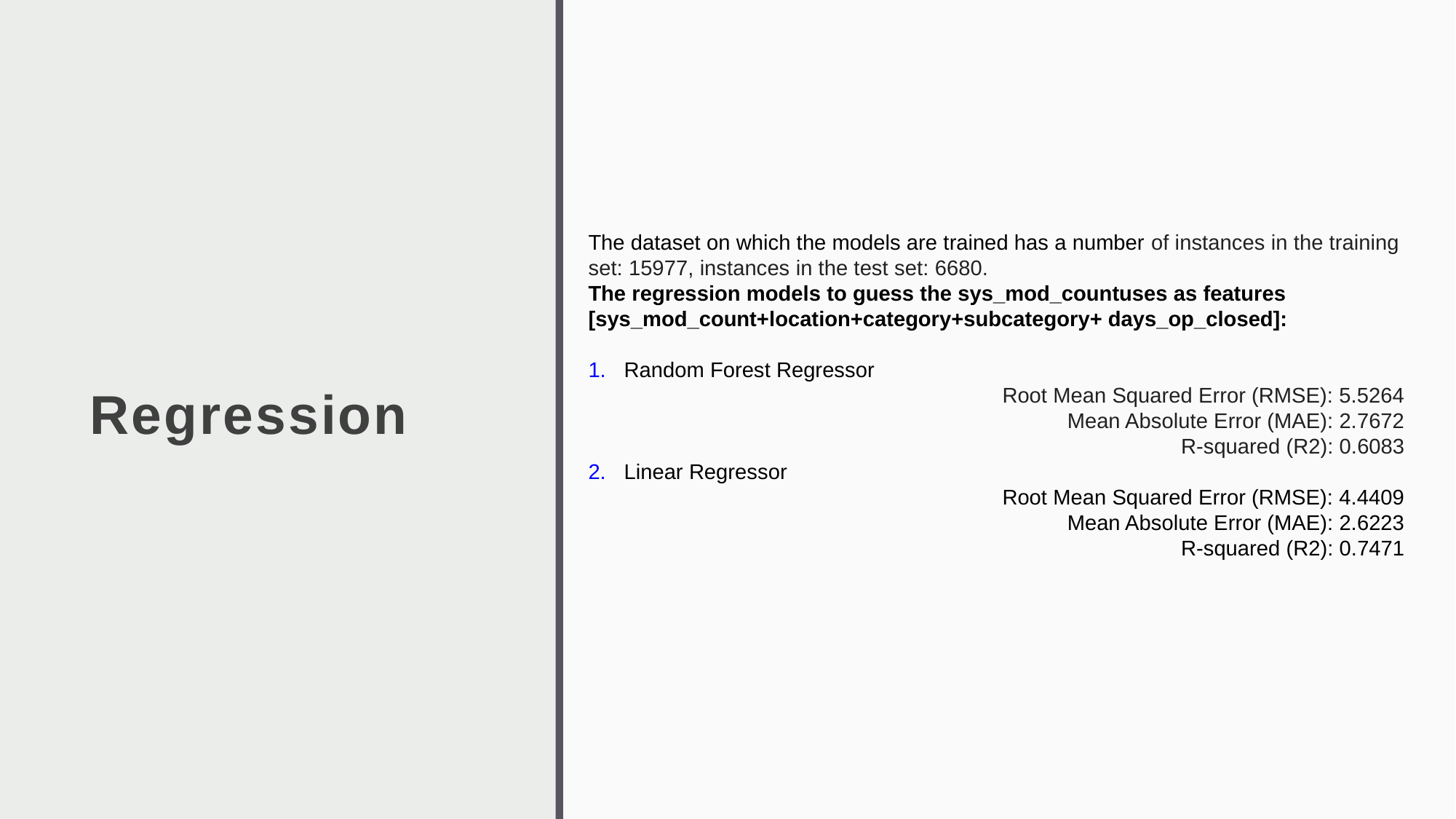

# Regression
The dataset on which the models are trained has a number of instances in the training set: 15977, instances in the test set: 6680.
The regression models to guess the sys_mod_countuses as features [sys_mod_count+location+category+subcategory+ days_op_closed]:
1.   Random Forest Regressor
Root Mean Squared Error (RMSE): 5.5264
Mean Absolute Error (MAE): 2.7672
R-squared (R2): 0.6083
2.   Linear Regressor
Root Mean Squared Error (RMSE): 4.4409
Mean Absolute Error (MAE): 2.6223
R-squared (R2): 0.7471